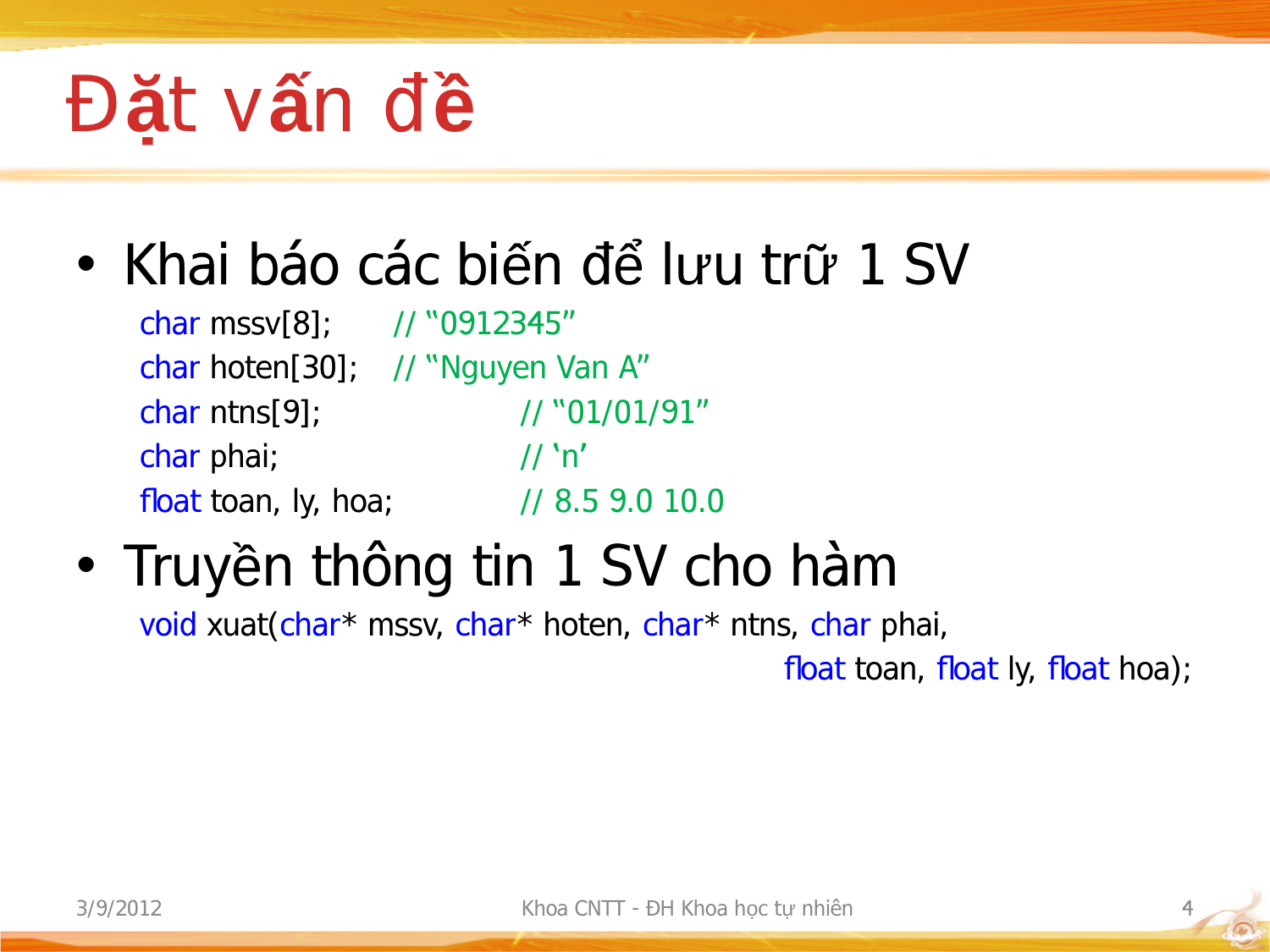

# Đặt vấn đề
Khai báo các biến để lưu trữ 1 SV
char mssv[8];	// “0912345”
char hoten[30];	// “Nguyen Van A”
char ntns[9];		// “01/01/91”
char phai;		// ‘n’
float toan, ly, hoa;	// 8.5 9.0 10.0
Truyền thông tin 1 SV cho hàm
void xuat(char* mssv, char* hoten, char* ntns, char phai,
float toan, float ly, float hoa);
3/9/2012
Khoa CNTT - ĐH Khoa học tự nhiên
4